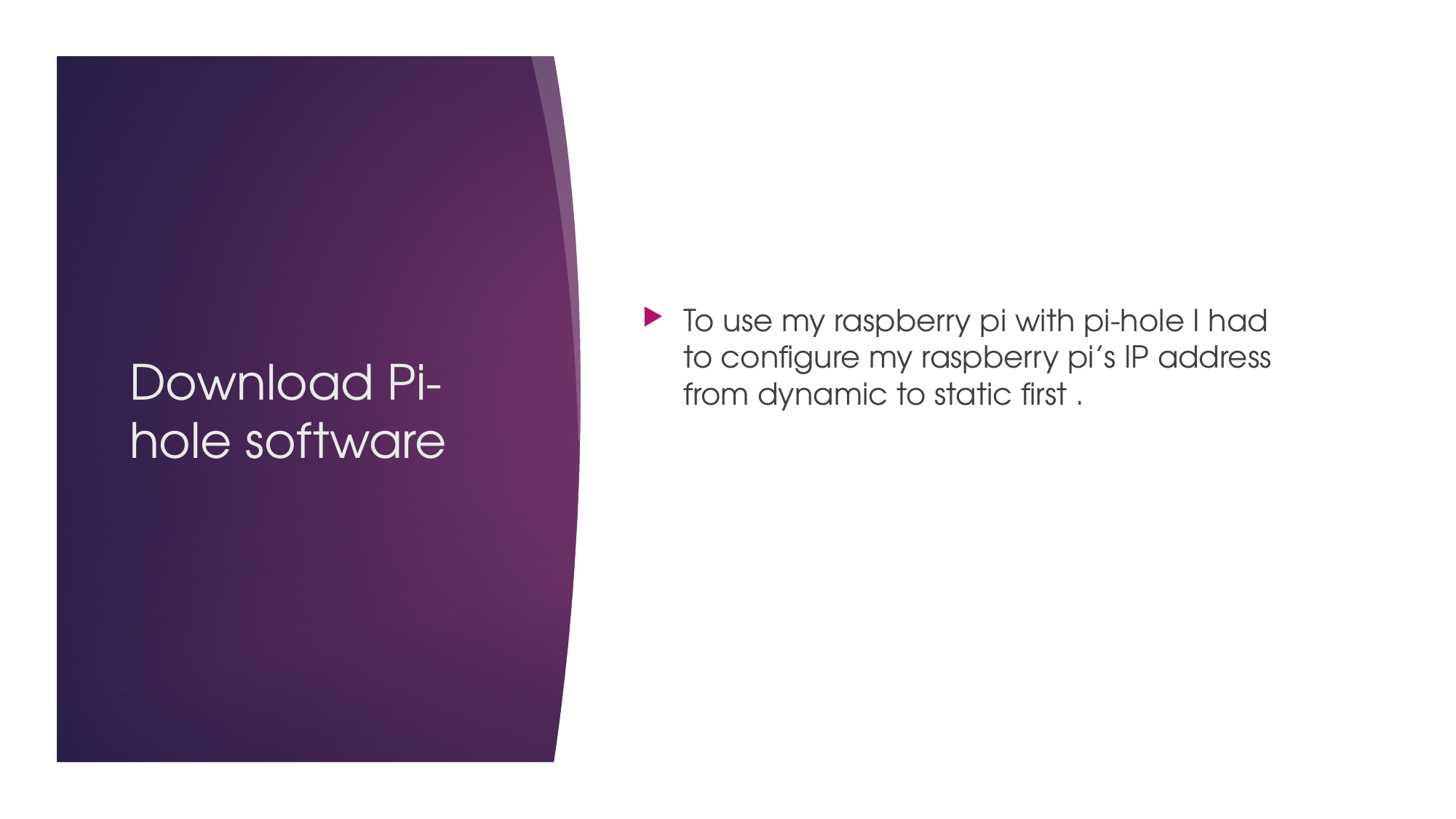

To use my raspberry pi with pi-hole I had to configure my raspberry pi’s IP address from dynamic to static first .

# Download Pi-hole software